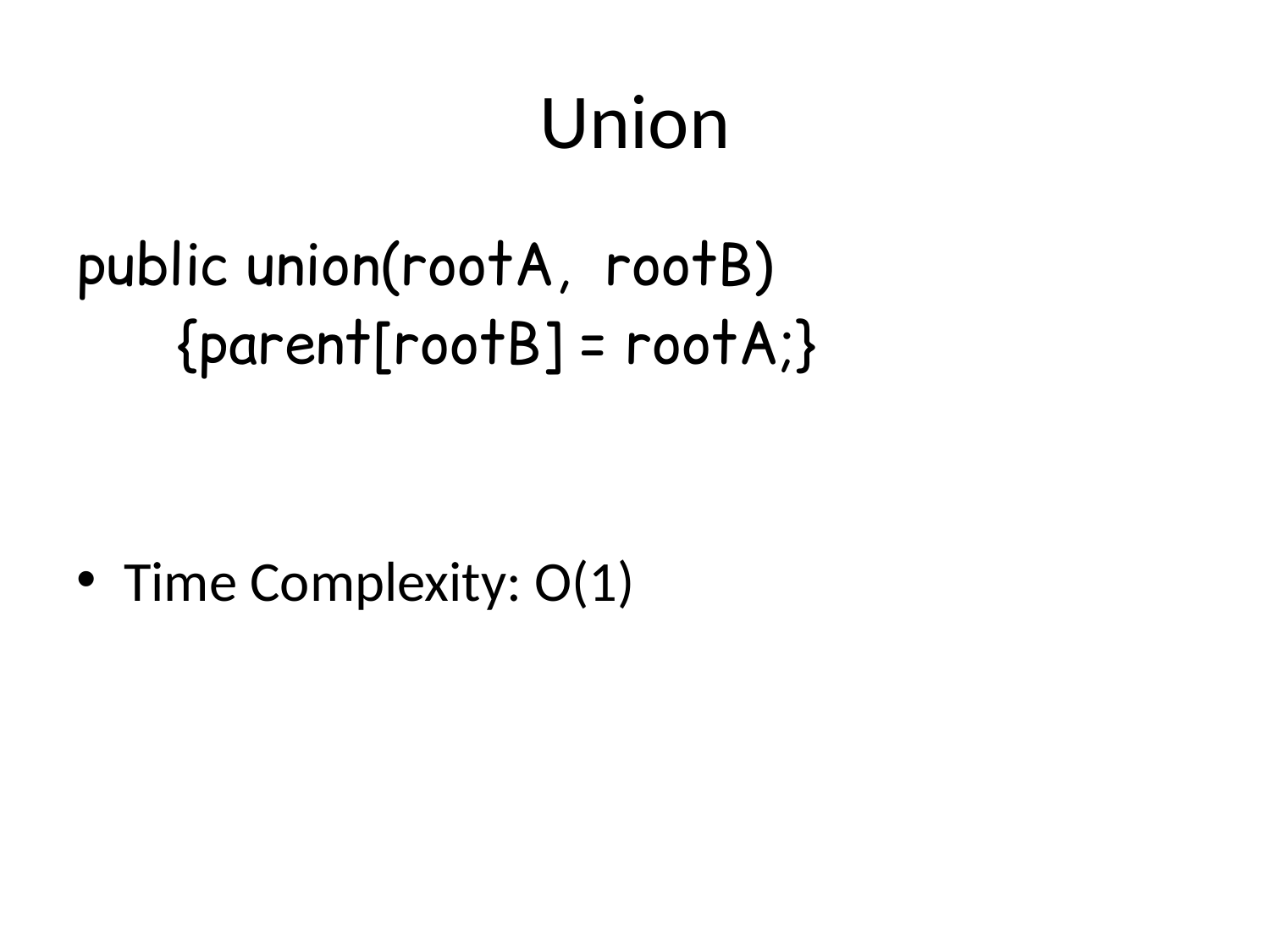

# Union
public union(rootA,  rootB)
      {parent[rootB] = rootA;}

Time Complexity: O(1)